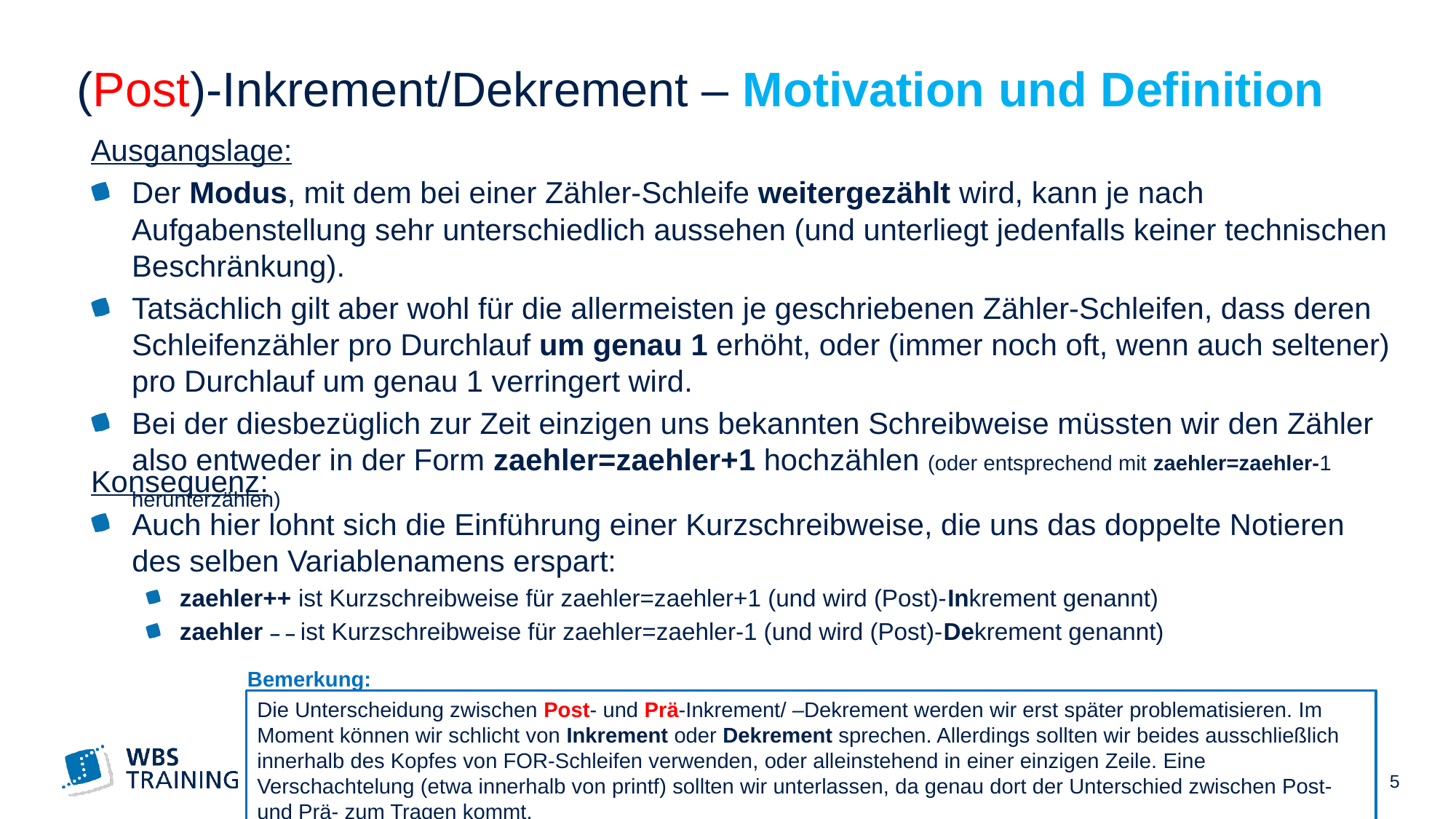

# (Post)-Inkrement/Dekrement – Motivation und Definition
Ausgangslage:
Der Modus, mit dem bei einer Zähler-Schleife weitergezählt wird, kann je nach Aufgabenstellung sehr unterschiedlich aussehen (und unterliegt jedenfalls keiner technischen Beschränkung).
Tatsächlich gilt aber wohl für die allermeisten je geschriebenen Zähler-Schleifen, dass deren Schleifenzähler pro Durchlauf um genau 1 erhöht, oder (immer noch oft, wenn auch seltener) pro Durchlauf um genau 1 verringert wird.
Bei der diesbezüglich zur Zeit einzigen uns bekannten Schreibweise müssten wir den Zähler also entweder in der Form zaehler=zaehler+1 hochzählen (oder entsprechend mit zaehler=zaehler-1 herunterzählen)
Konsequenz:
Auch hier lohnt sich die Einführung einer Kurzschreibweise, die uns das doppelte Notieren des selben Variablenamens erspart:
zaehler++ ist Kurzschreibweise für zaehler=zaehler+1 (und wird (Post)-Inkrement genannt)
zaehler – – ist Kurzschreibweise für zaehler=zaehler-1 (und wird (Post)-Dekrement genannt)

Bemerkung:
Die Unterscheidung zwischen Post- und Prä-Inkrement/ –Dekrement werden wir erst später problematisieren. Im Moment können wir schlicht von Inkrement oder Dekrement sprechen. Allerdings sollten wir beides ausschließlich innerhalb des Kopfes von FOR-Schleifen verwenden, oder alleinstehend in einer einzigen Zeile. Eine Verschachtelung (etwa innerhalb von printf) sollten wir unterlassen, da genau dort der Unterschied zwischen Post- und Prä- zum Tragen kommt.
    5